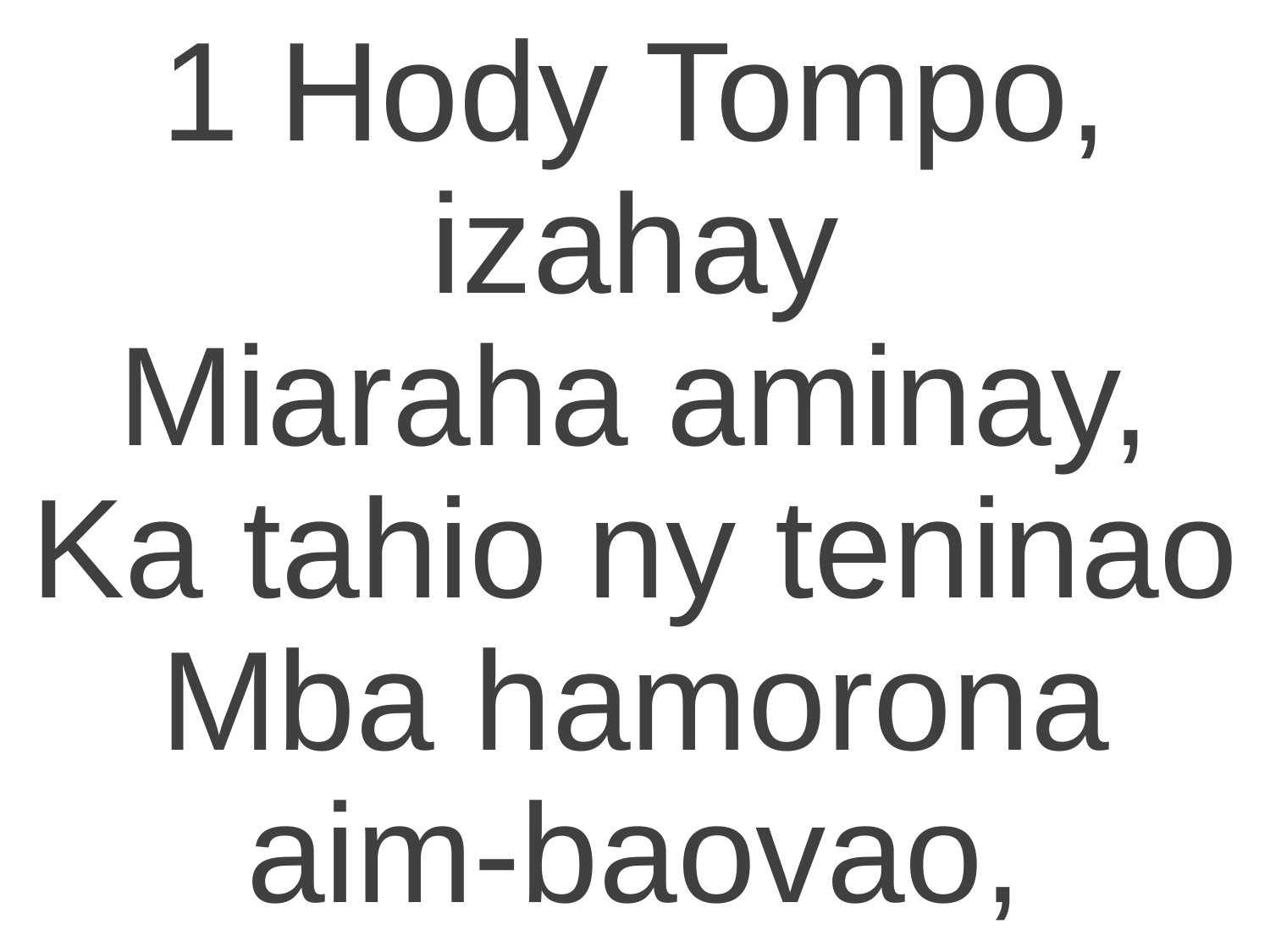

1 Hody Tompo, izahay
Miaraha aminay,
Ka tahio ny teninao
Mba hamorona aim-baovao,